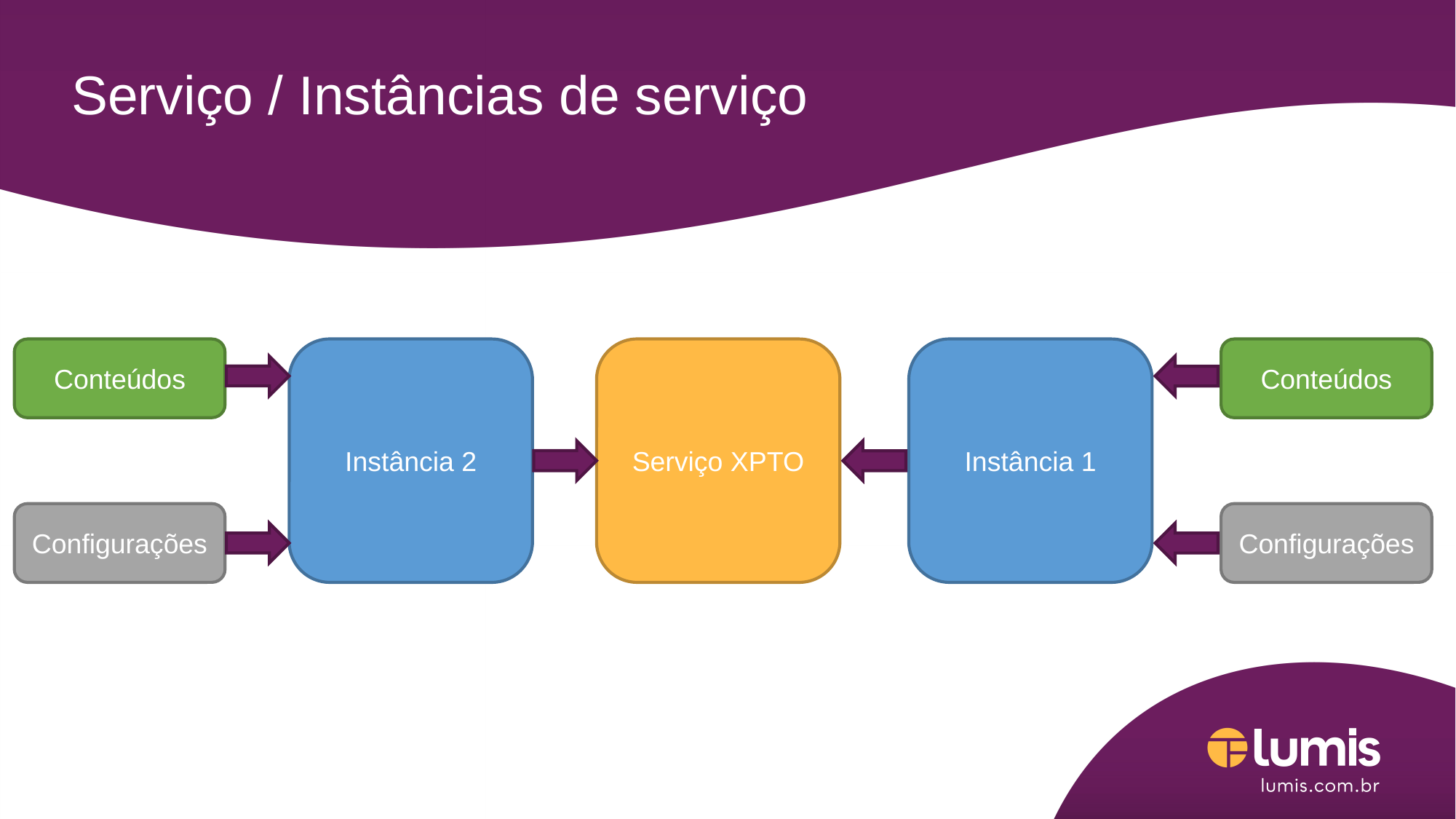

# Serviço / Instâncias de serviço
Conteúdos
Instância 2
Serviço XPTO
Instância 1
Conteúdos

Configurações
Configurações